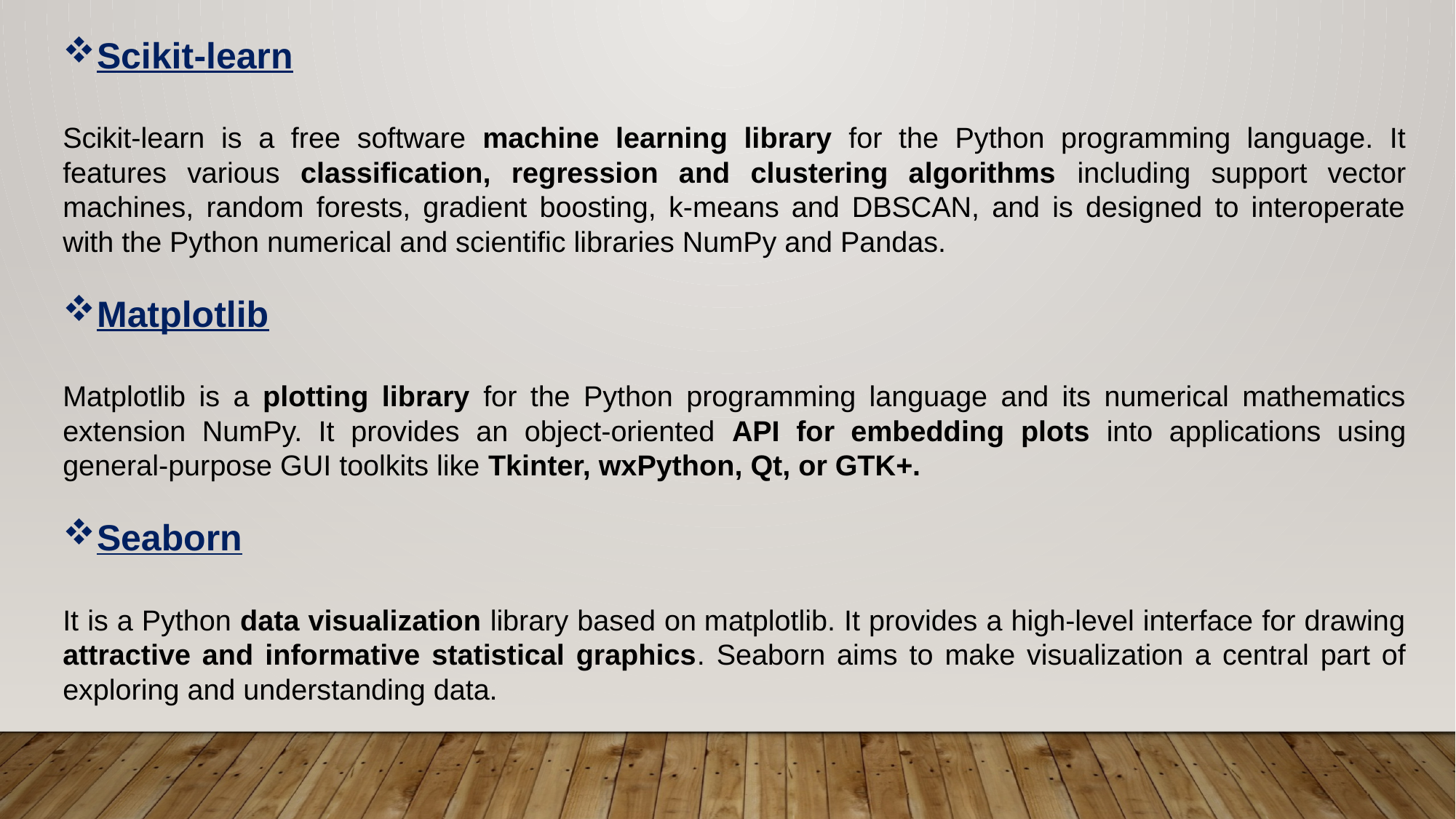

Scikit-learn

Scikit-learn is a free software machine learning library for the Python programming language. It features various classification, regression and clustering algorithms including support vector machines, random forests, gradient boosting, k-means and DBSCAN, and is designed to interoperate with the Python numerical and scientific libraries NumPy and Pandas.

Matplotlib

Matplotlib is a plotting library for the Python programming language and its numerical mathematics extension NumPy. It provides an object-oriented API for embedding plots into applications using general-purpose GUI toolkits like Tkinter, wxPython, Qt, or GTK+.

Seaborn

It is a Python data visualization library based on matplotlib. It provides a high-level interface for drawing attractive and informative statistical graphics. Seaborn aims to make visualization a central part of exploring and understanding data.